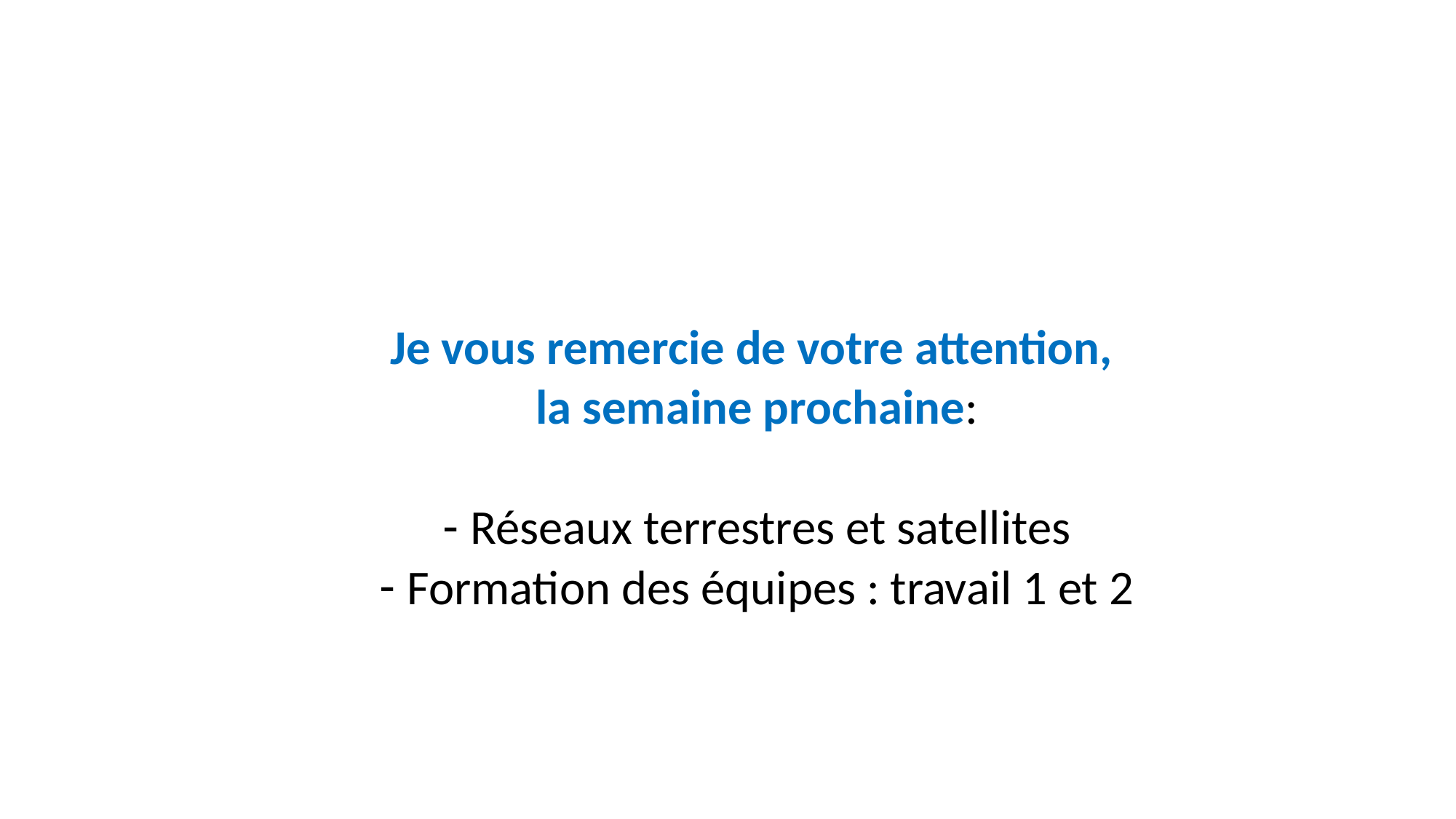

#

Je vous remercie de votre attention,
la semaine prochaine:

Réseaux terrestres et satellites
Formation des équipes : travail 1 et 2